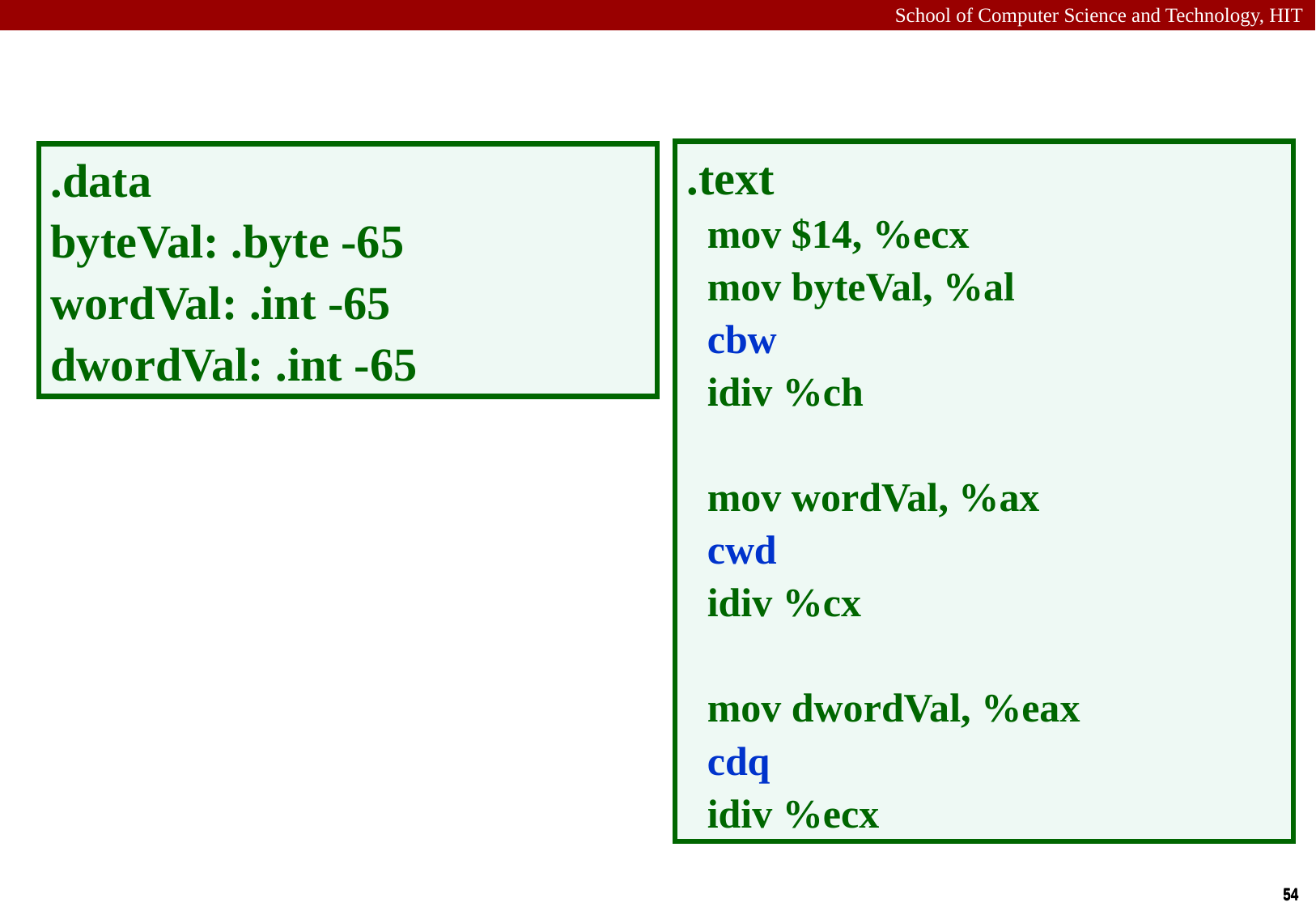

#
.text
  mov $14, %ecx
  mov byteVal, %al
  cbw
  idiv %ch

  mov wordVal, %ax
  cwd
  idiv %cx

  mov dwordVal, %eax
  cdq
  idiv %ecx
.data
byteVal: .byte -65
wordVal: .int -65
dwordVal: .int -65